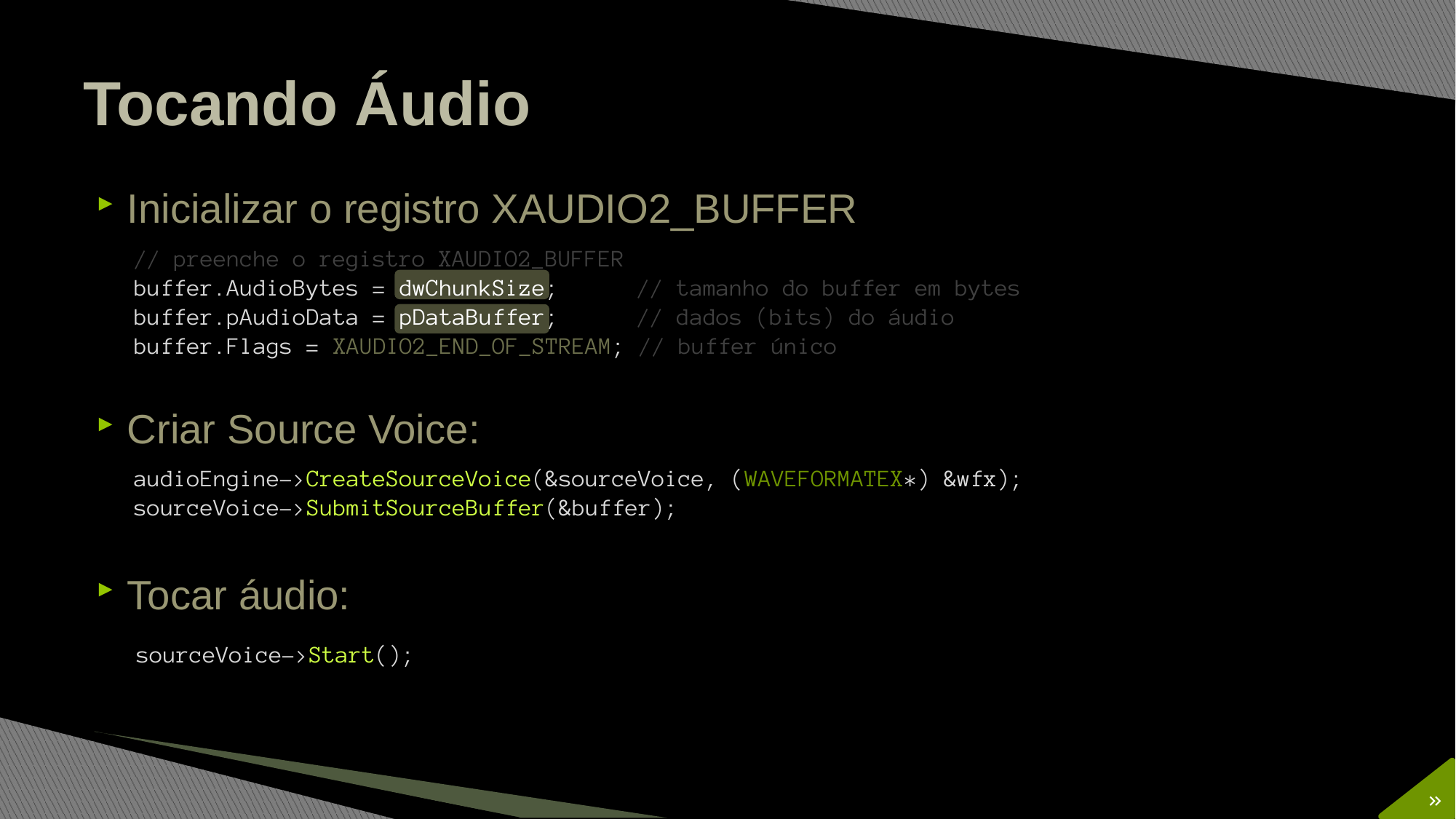

# Tocando Áudio
Inicializar o registro XAUDIO2_BUFFER

Criar Source Voice:

Tocar áudio:
// preenche o registro XAUDIO2_BUFFER
buffer.AudioBytes = dwChunkSize;	     // tamanho do buffer em bytes
buffer.pAudioData = pDataBuffer;	     // dados (bits) do áudio
buffer.Flags = XAUDIO2_END_OF_STREAM; // buffer único

audioEngine->CreateSourceVoice(&sourceVoice, (WAVEFORMATEX*) &wfx);
sourceVoice->SubmitSourceBuffer(&buffer);
sourceVoice->Start();

»